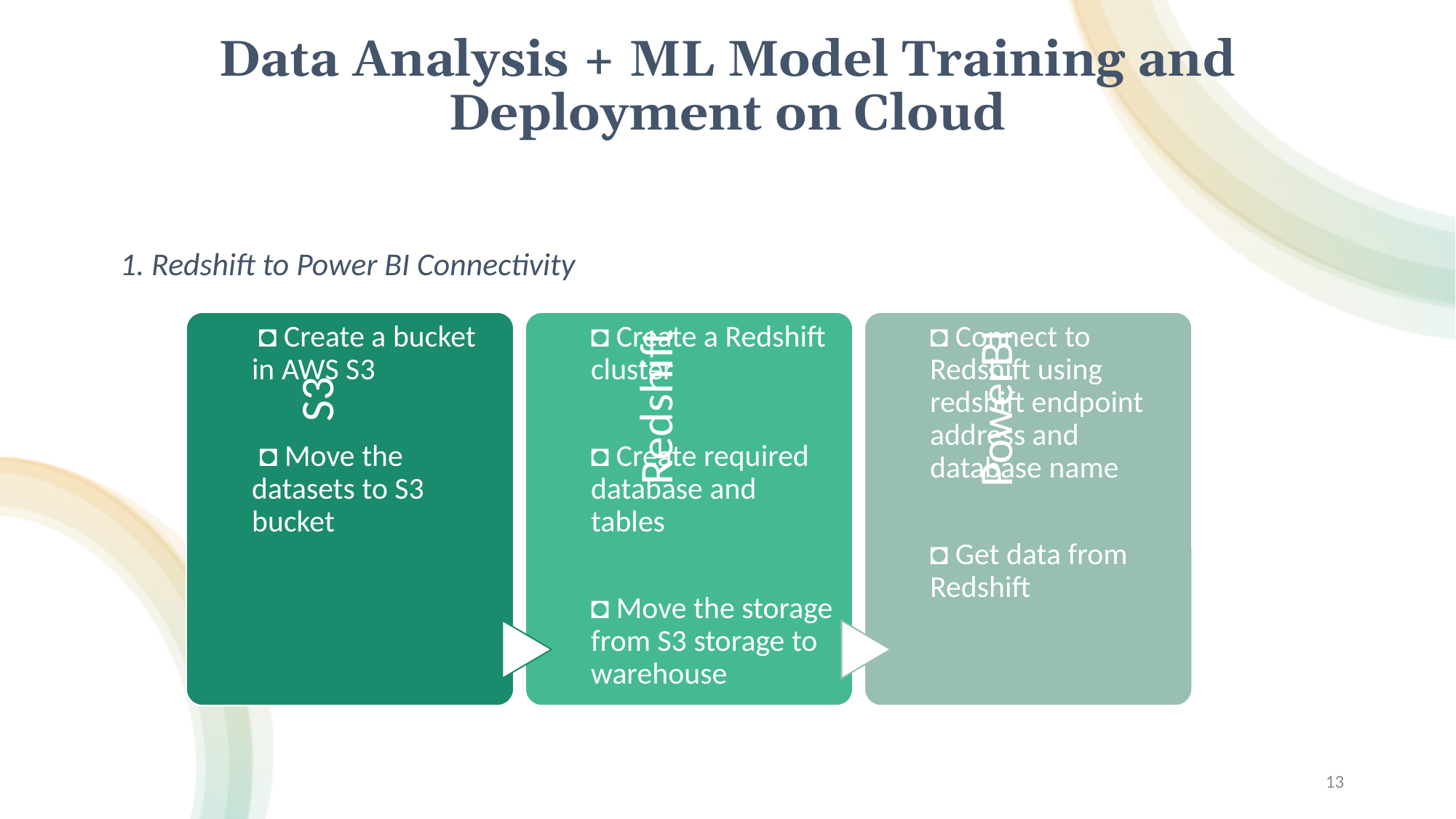

Data Analysis + ML Model Training and Deployment on Cloud​

S3
 ◘ Create a bucket in AWS S3

 ◘ Move the datasets to S3 bucket
Redshift
◘ Create a Redshift cluster

◘ Create required database and tables

◘ Move the storage from S3 storage to warehouse
PowerBI
◘ Connect to Redshift using redshift endpoint address and database name

◘ Get data from Redshift
1. Redshift to Power BI Connectivity​
13